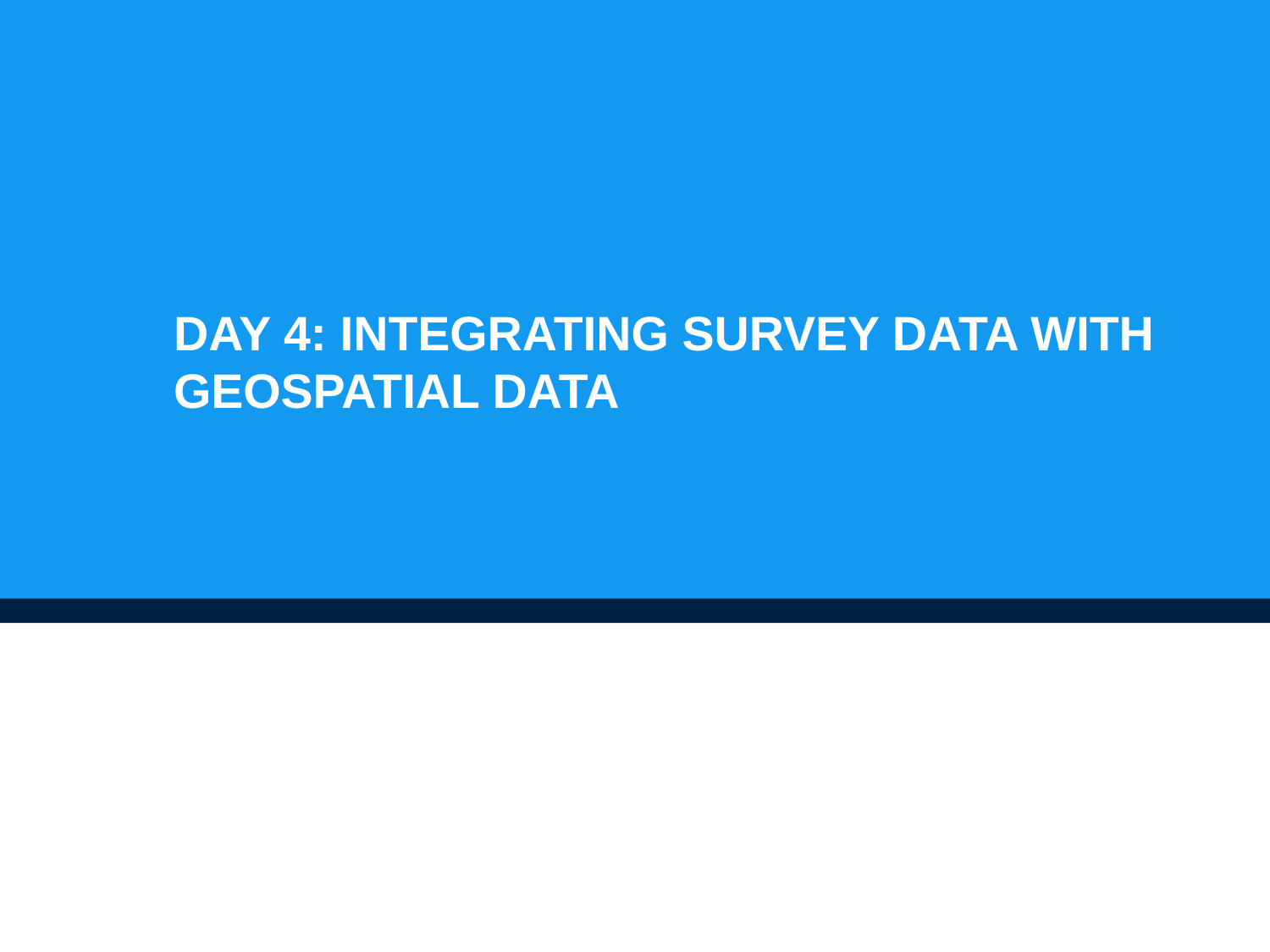

# Day 4: Integrating Survey Data with Geospatial Data